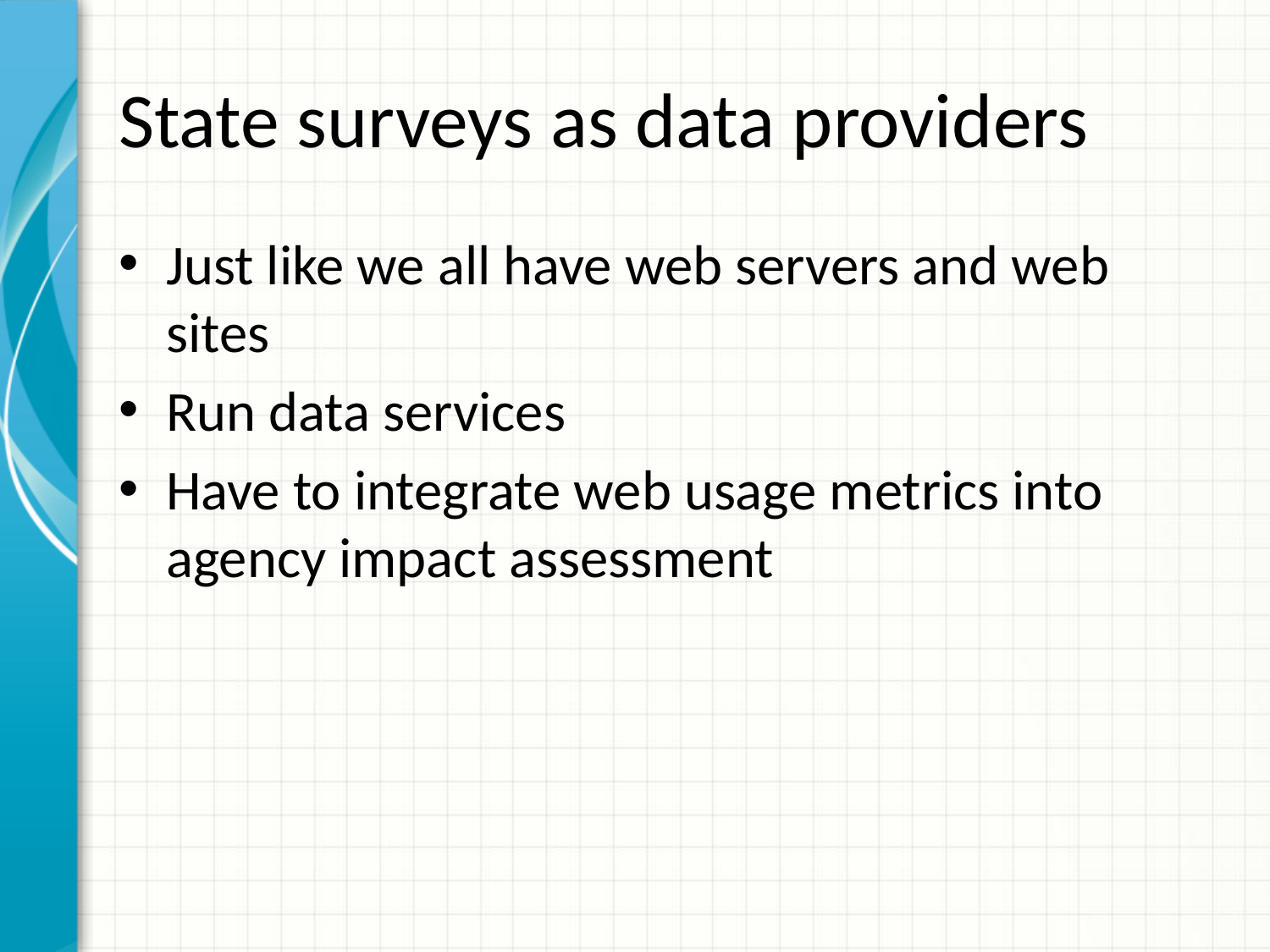

# State surveys as data providers
Just like we all have web servers and web sites
Run data services
Have to integrate web usage metrics into agency impact assessment